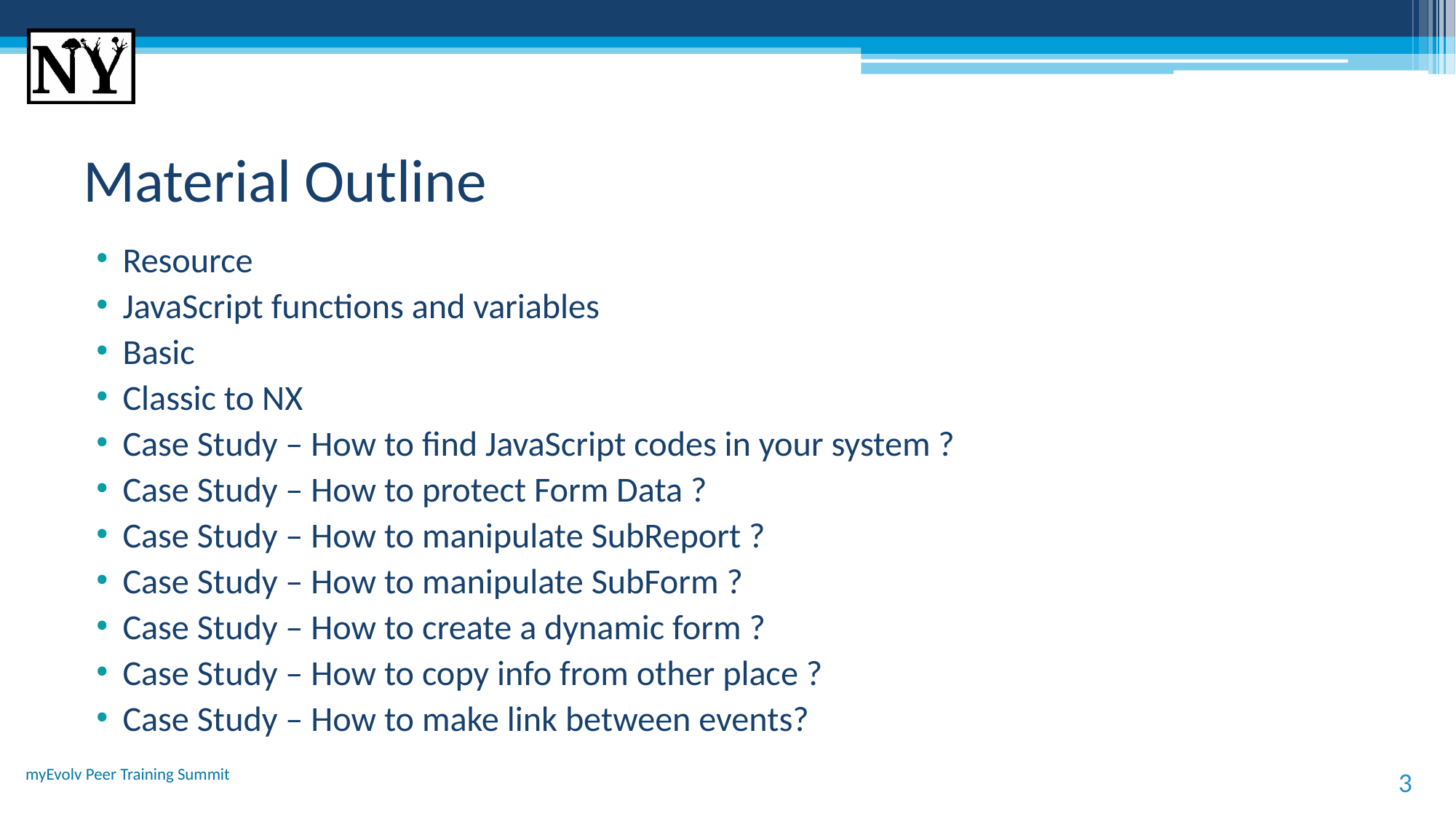

# Material Outline
Resource
JavaScript functions and variables
Basic
Classic to NX
Case Study – How to find JavaScript codes in your system ?
Case Study – How to protect Form Data ?
Case Study – How to manipulate SubReport ?
Case Study – How to manipulate SubForm ?
Case Study – How to create a dynamic form ?
Case Study – How to copy info from other place ?
Case Study – How to make link between events?
myEvolv Peer Training Summit
3